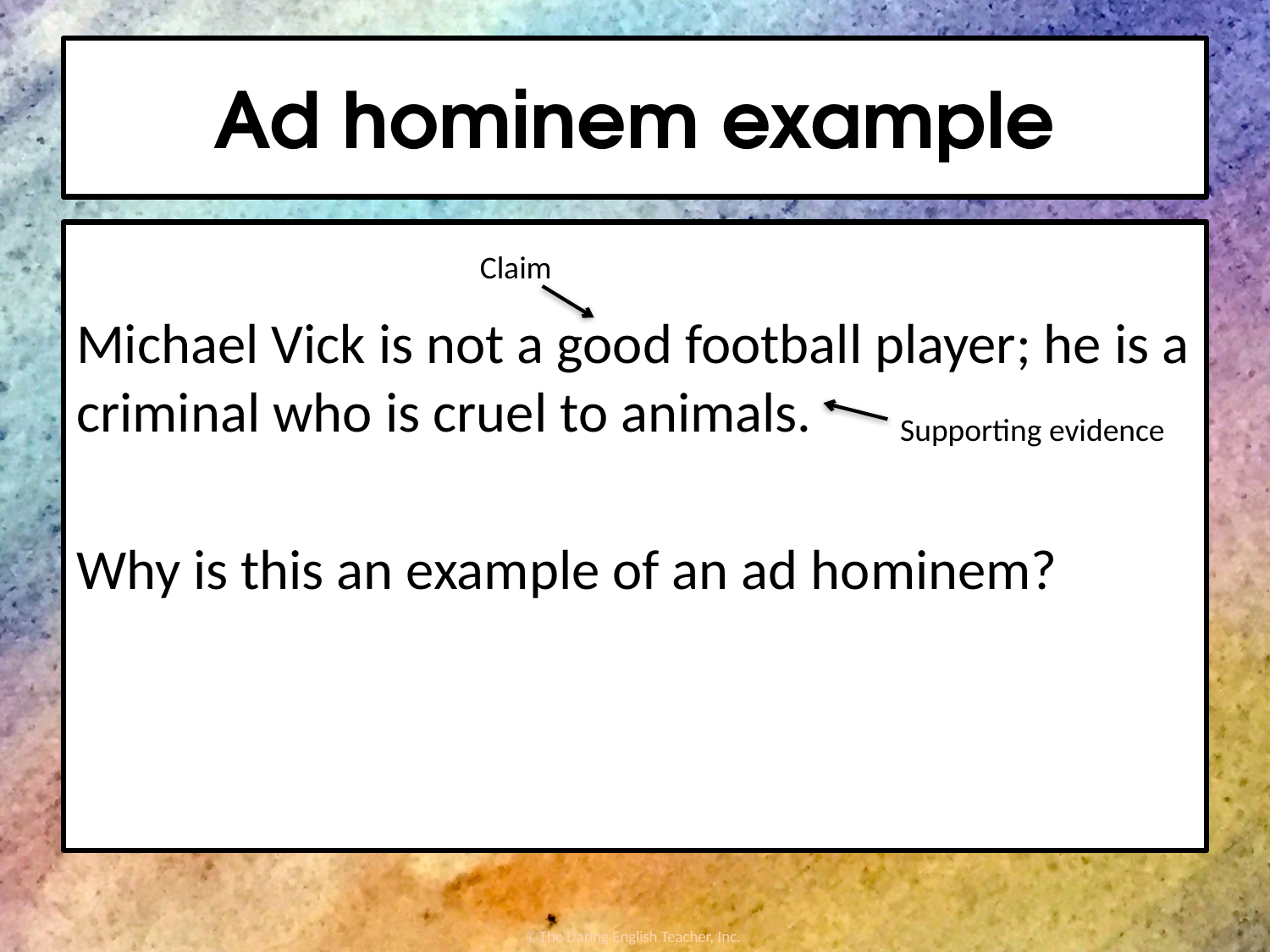

# Ad hominem example

Michael Vick is not a good football player; he is a criminal who is cruel to animals.

Why is this an example of an ad hominem?
Claim
Supporting evidence